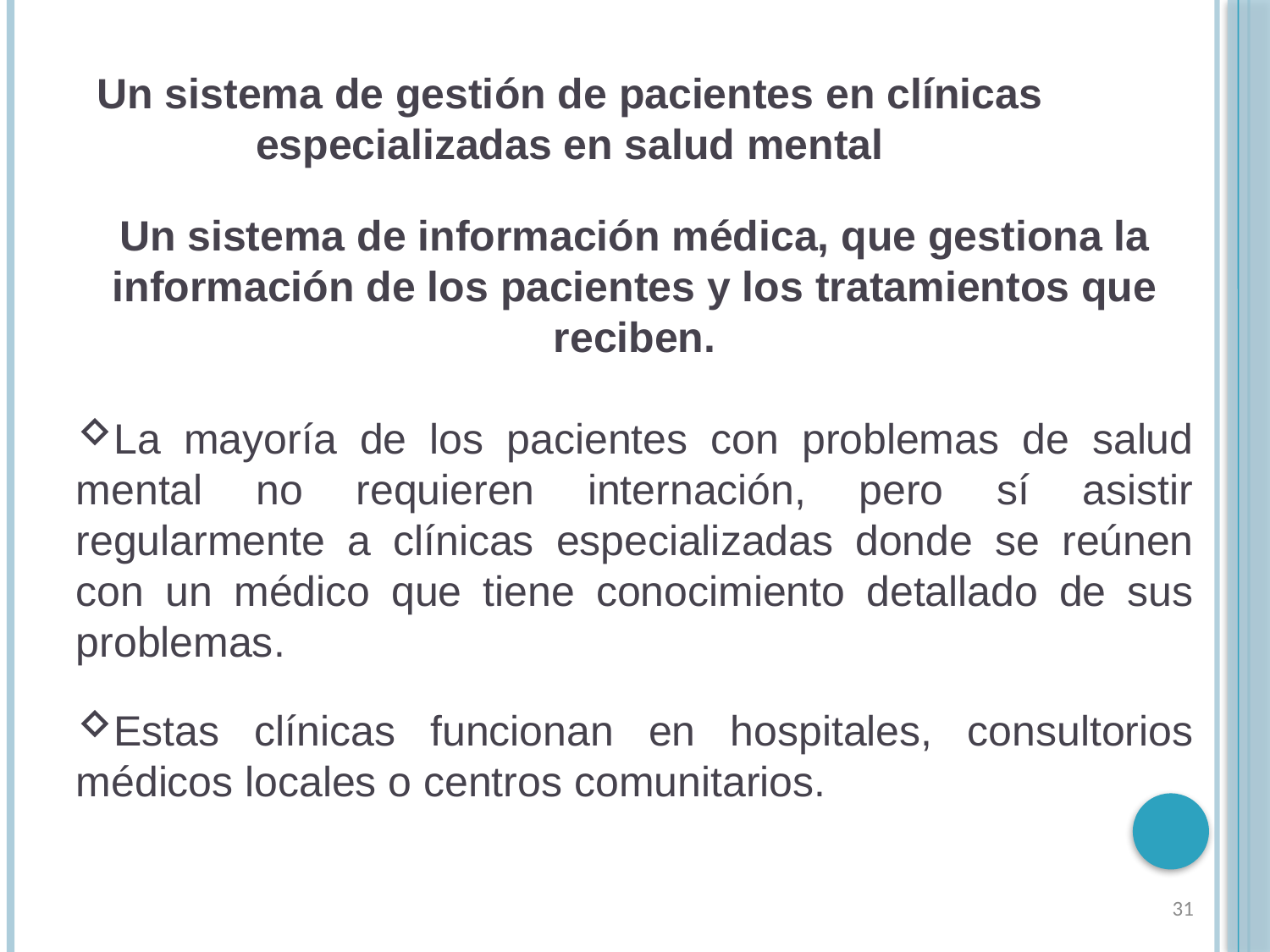

Un sistema de gestión de pacientes en clínicas especializadas en salud mental
Un sistema de información médica, que gestiona la información de los pacientes y los tratamientos que reciben.

La mayoría de los pacientes con problemas de salud mental no requieren internación, pero sí asistir regularmente a clínicas especializadas donde se reúnen con un médico que tiene conocimiento detallado de sus problemas.

Estas clínicas funcionan en hospitales, consultorios médicos locales o centros comunitarios.
31